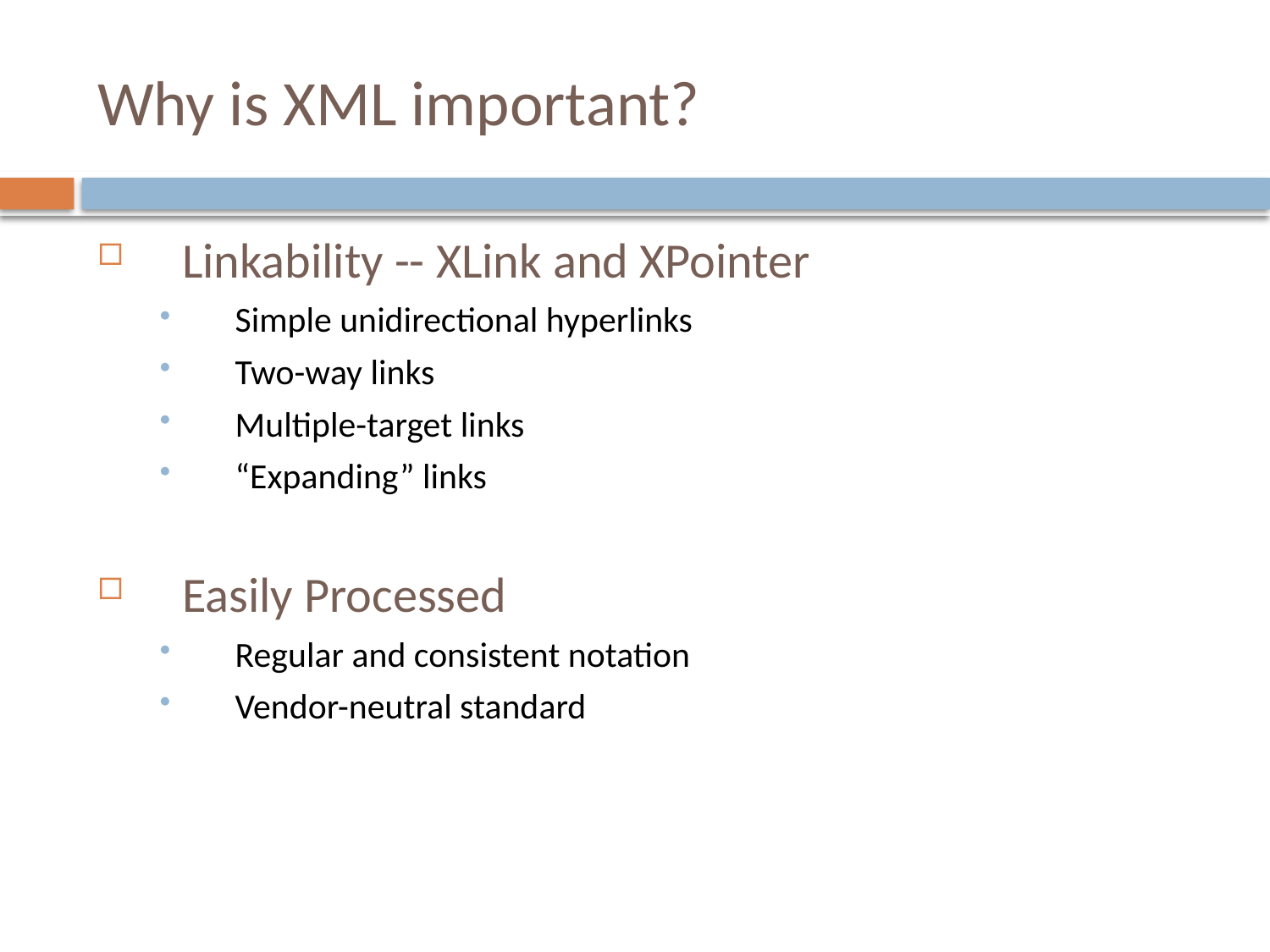

# Why is XML important?
Linkability -- XLink and XPointer
Simple unidirectional hyperlinks
Two-way links
Multiple-target links
“Expanding” links

Easily Processed
Regular and consistent notation
Vendor-neutral standard